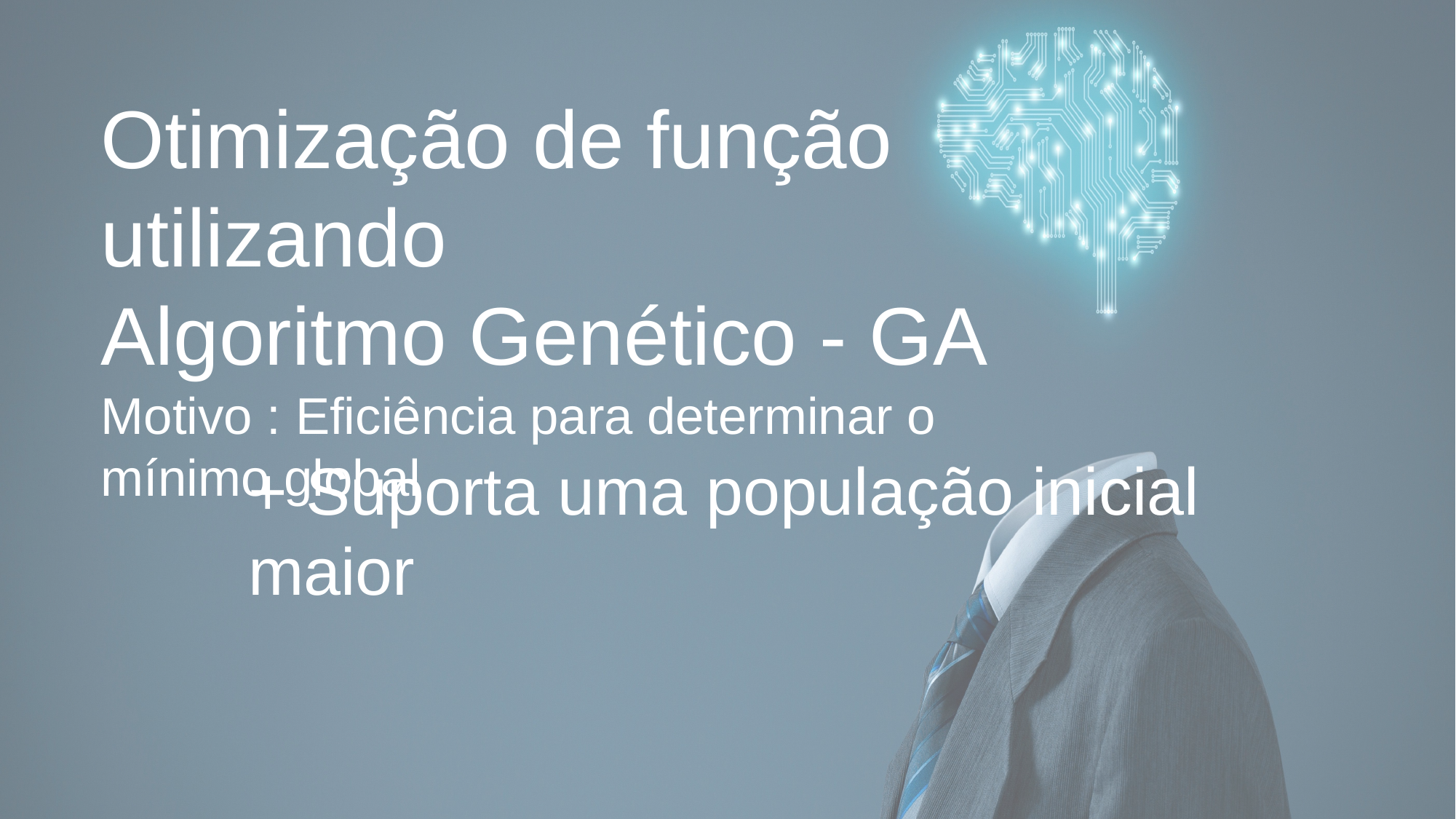

Otimização de função utilizando
Algoritmo Genético - GA
Motivo : Eficiência para determinar o mínimo global
+ Suporta uma população inicial maior